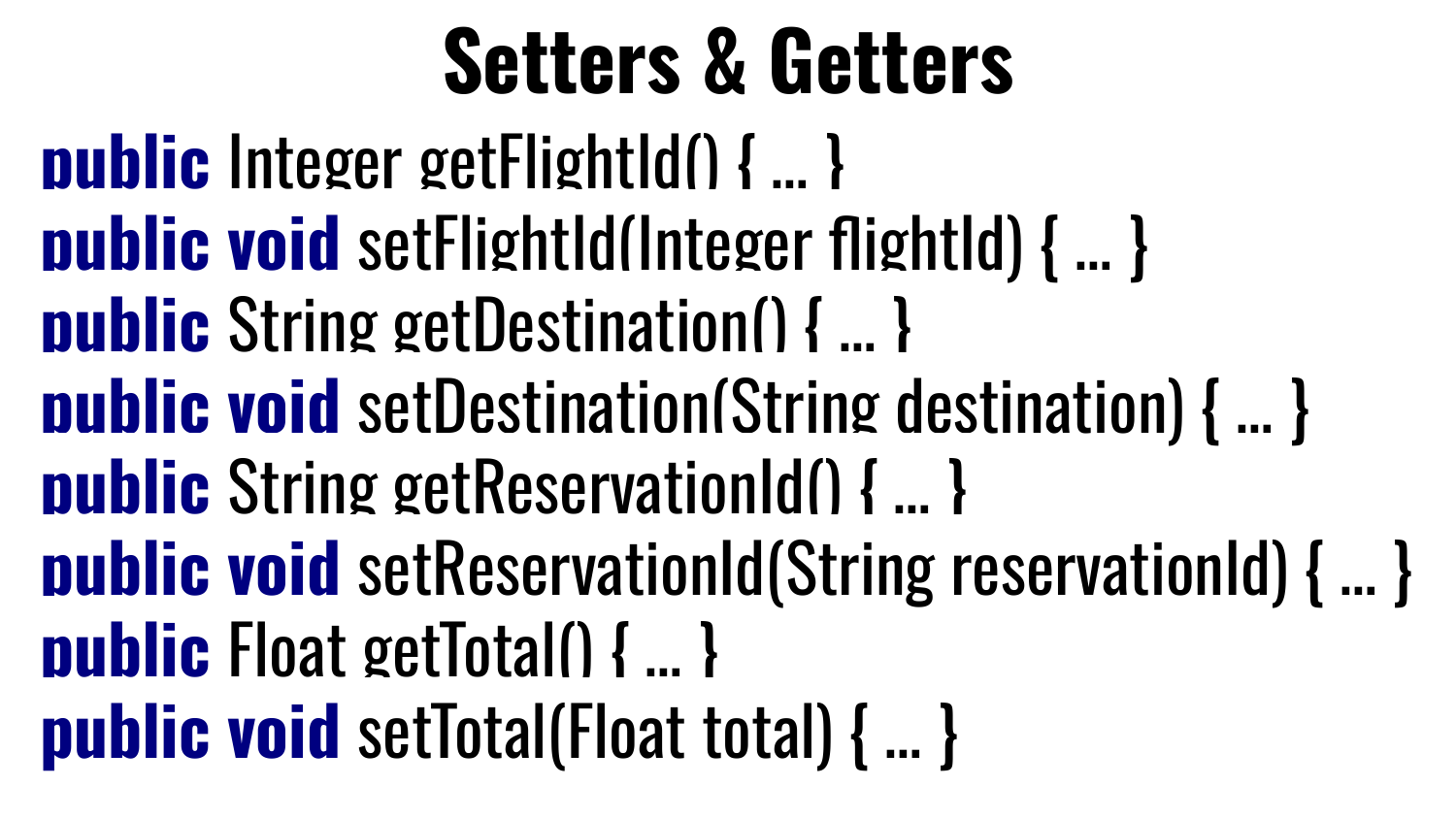

# Setters & Getters
public Integer getFlightId() { … }
public void setFlightId(Integer flightId) { … }
public String getDestination() { … }
public void setDestination(String destination) { … }
public String getReservationId() { … }
public void setReservationId(String reservationId) { … }
public Float getTotal() { … }
public void setTotal(Float total) { … }